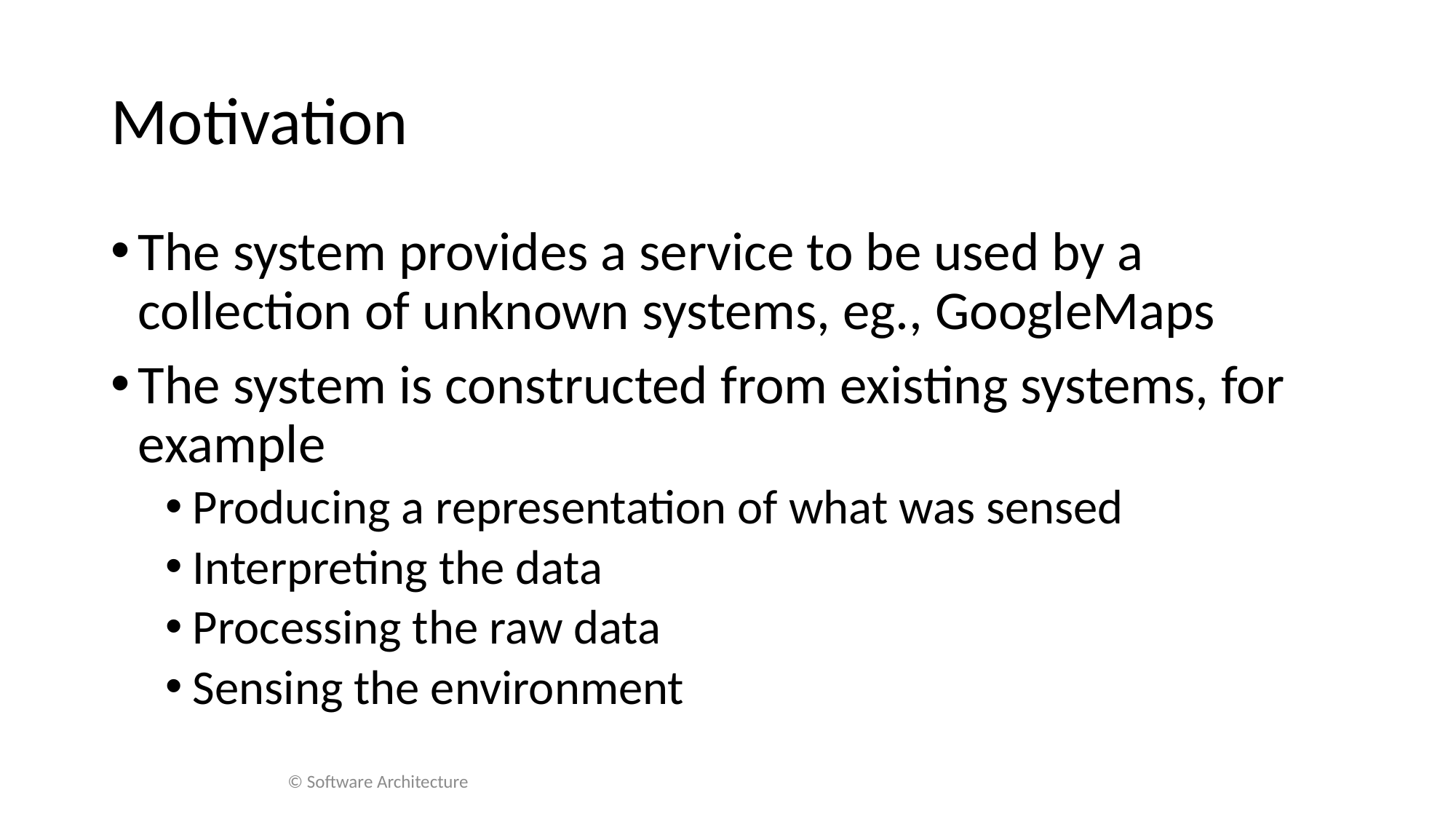

# Motivation
The system provides a service to be used by a collection of unknown systems, eg., GoogleMaps
The system is constructed from existing systems, for example
Producing a representation of what was sensed
Interpreting the data
Processing the raw data
Sensing the environment

© Software Architecture